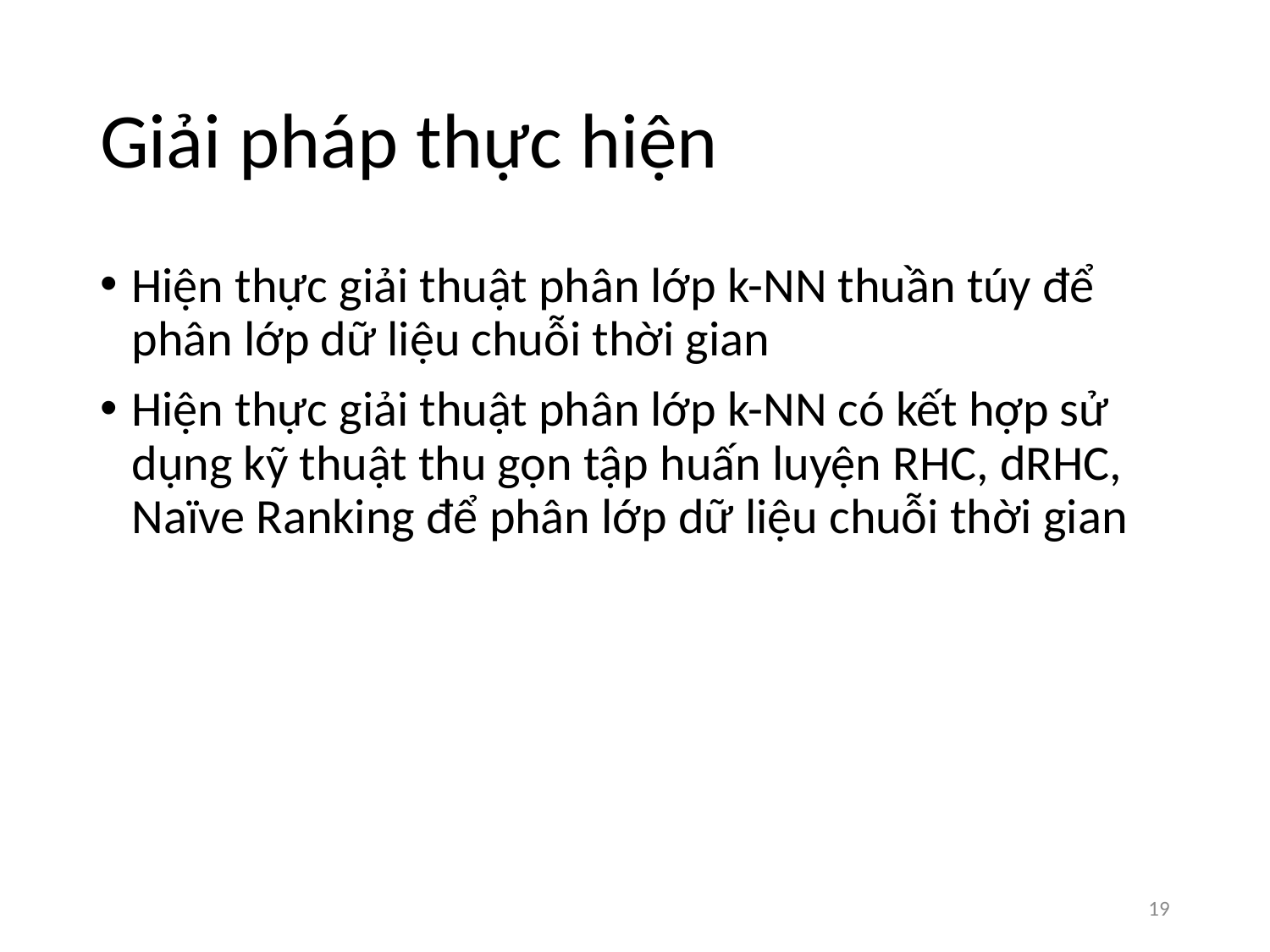

# Giải pháp thực hiện
Hiện thực giải thuật phân lớp k-NN thuần túy để phân lớp dữ liệu chuỗi thời gian
Hiện thực giải thuật phân lớp k-NN có kết hợp sử dụng kỹ thuật thu gọn tập huấn luyện RHC, dRHC, Naïve Ranking để phân lớp dữ liệu chuỗi thời gian
19